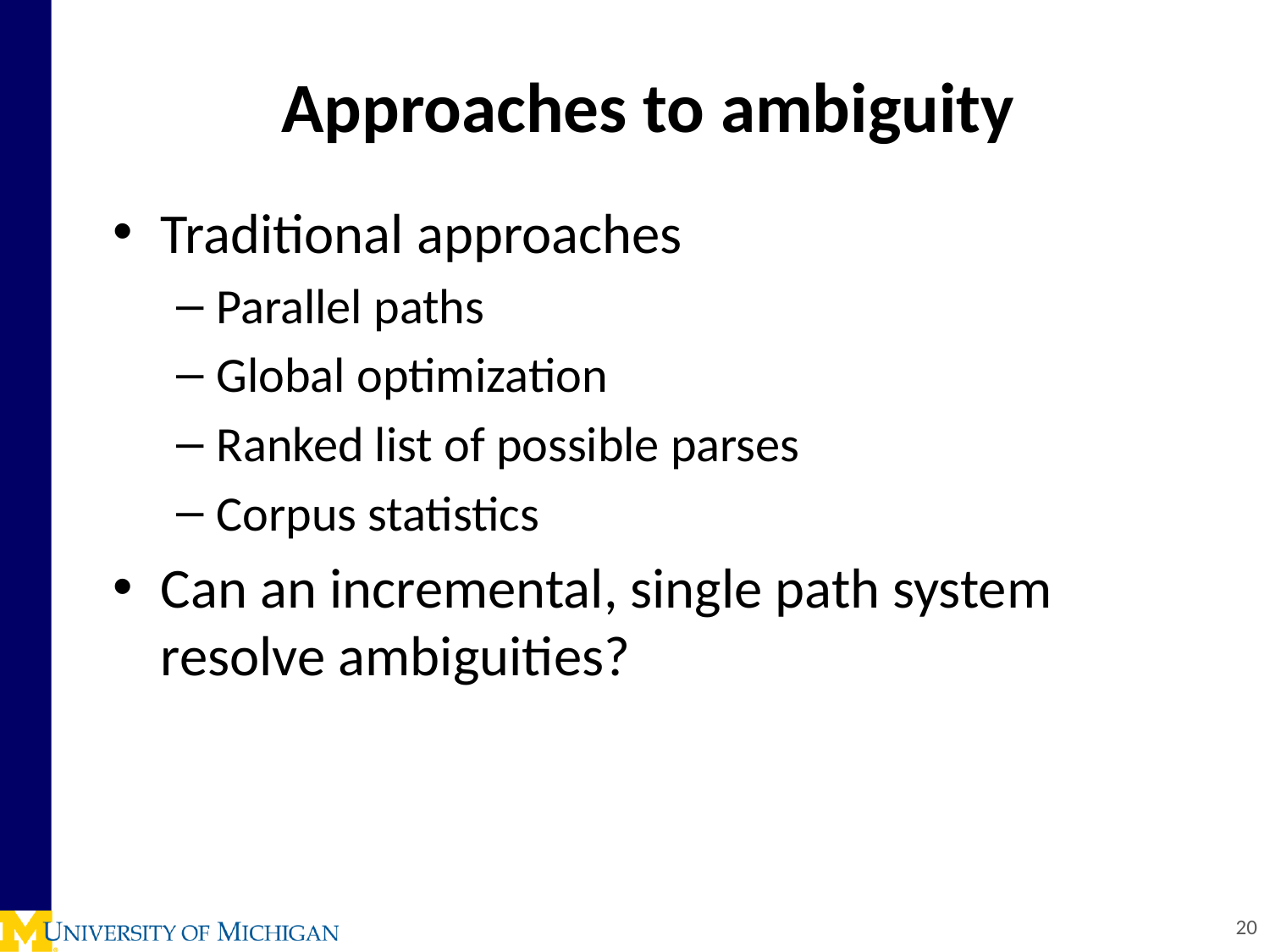

# Approaches to ambiguity
Traditional approaches
Parallel paths
Global optimization
Ranked list of possible parses
Corpus statistics
Can an incremental, single path system resolve ambiguities?

20